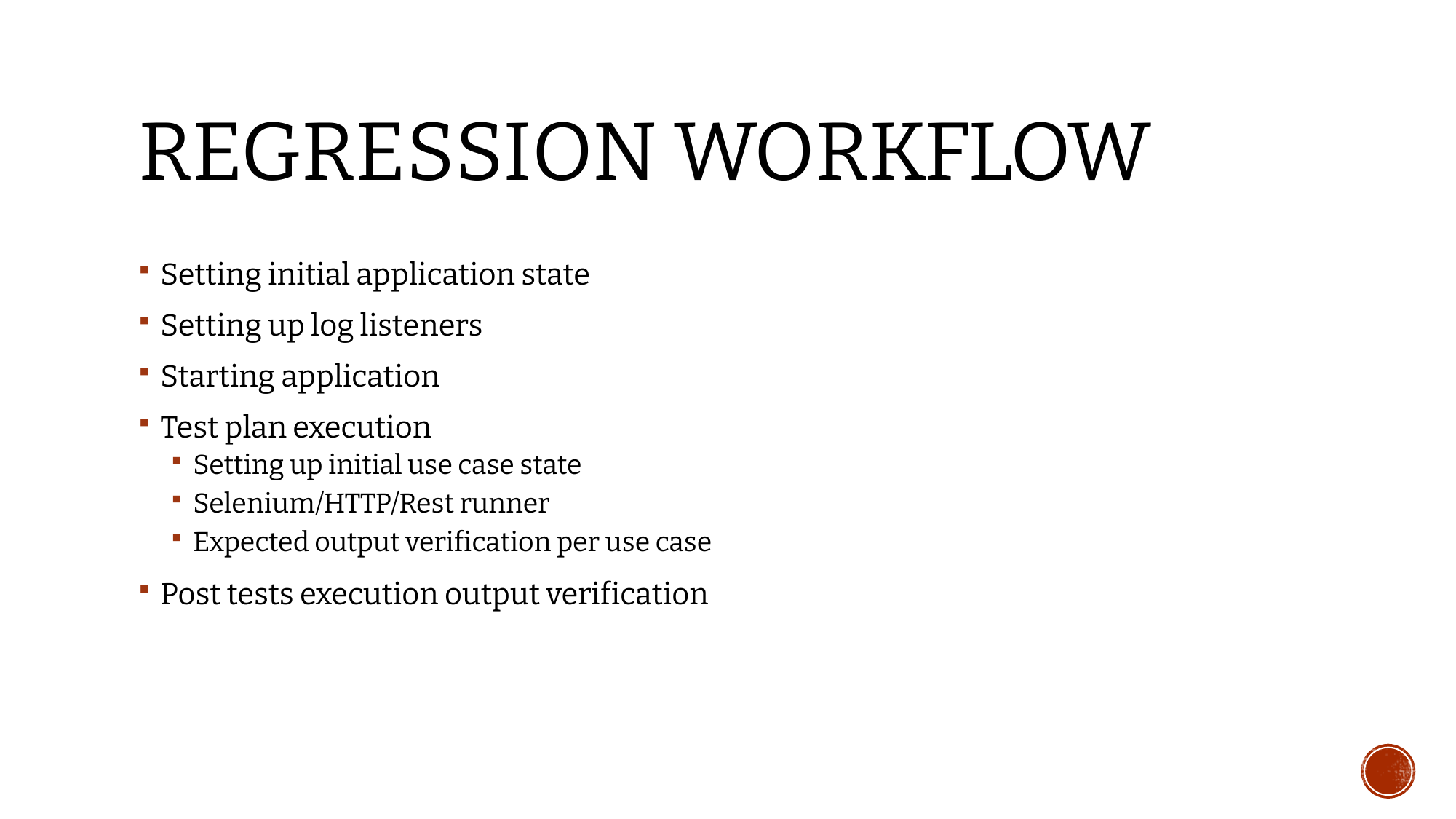

# Regression workflow
Setting initial application state
Setting up log listeners
Starting application
Test plan execution
Setting up initial use case state
Selenium/HTTP/Rest runner
Expected output verification per use case
Post tests execution output verification